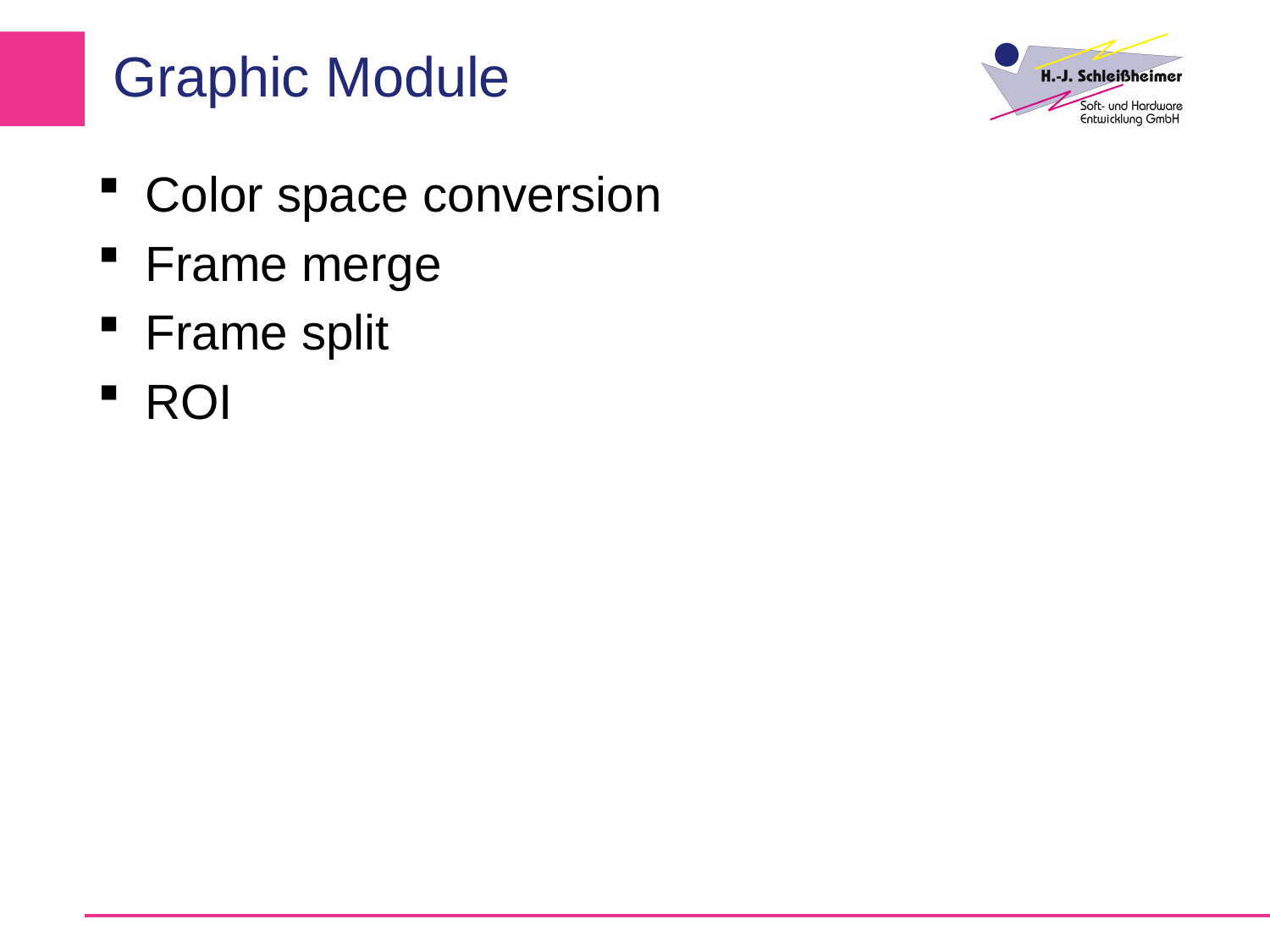

# Graphic Module
Color space conversion
Frame merge
Frame split
ROI